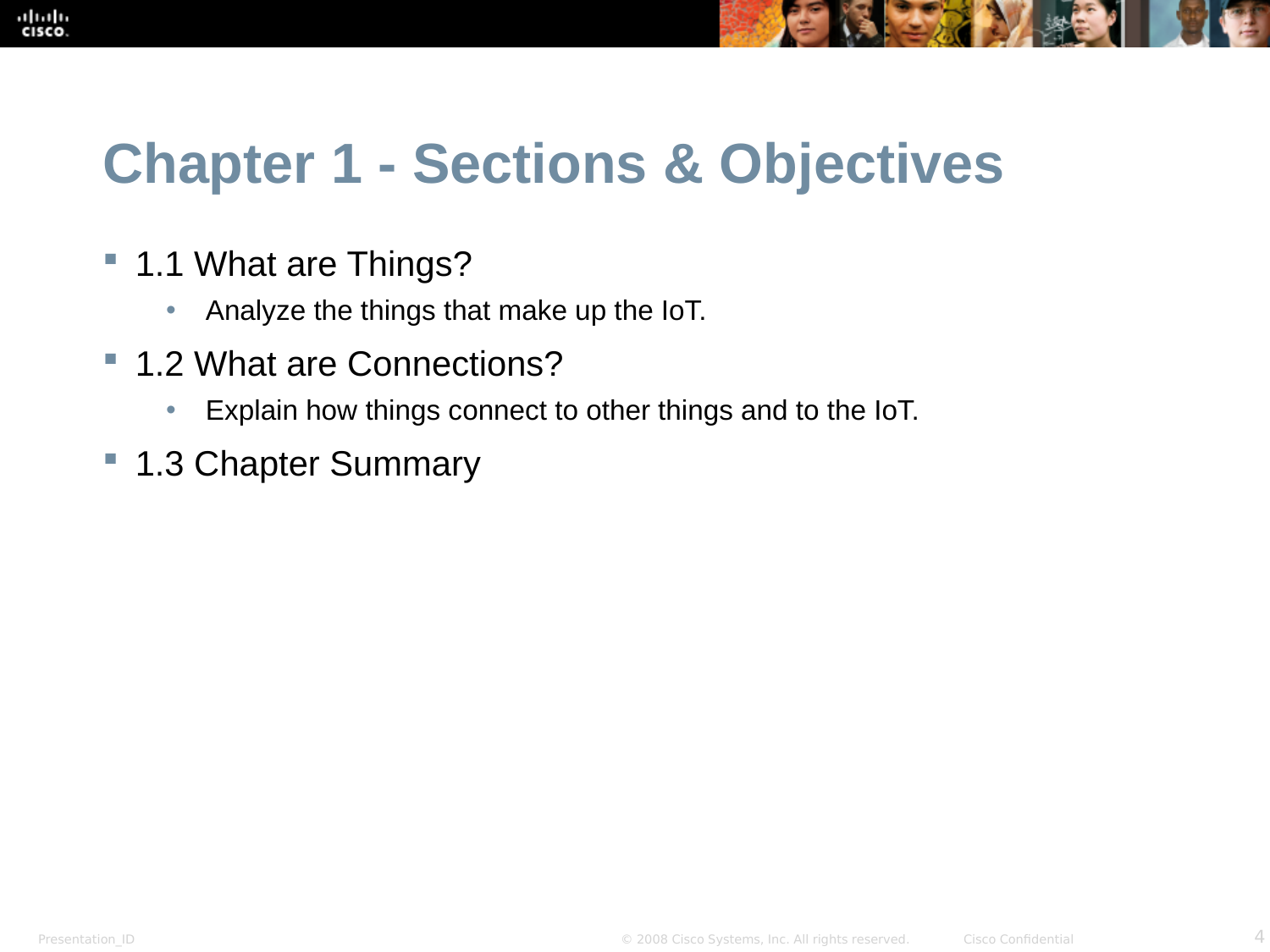

Chapter 1 - Sections & Objectives
1.1 What are Things?
Analyze the things that make up the IoT.
1.2 What are Connections?
Explain how things connect to other things and to the IoT.
1.3 Chapter Summary